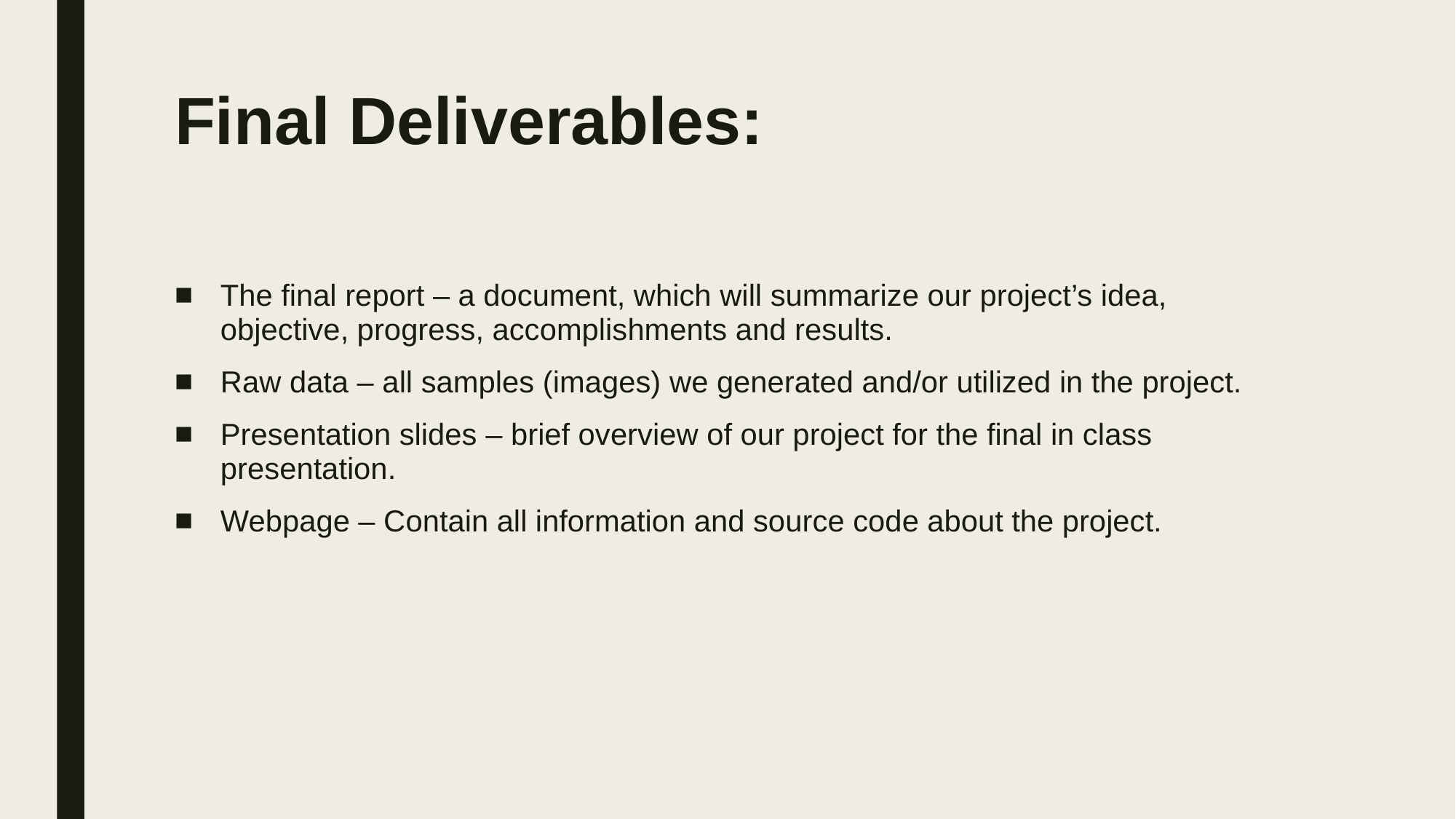

# Final Deliverables:
The final report – a document, which will summarize our project’s idea, objective, progress, accomplishments and results.
Raw data – all samples (images) we generated and/or utilized in the project.
Presentation slides ­– brief overview of our project for the final in class presentation.
Webpage – Contain all information and source code about the project.